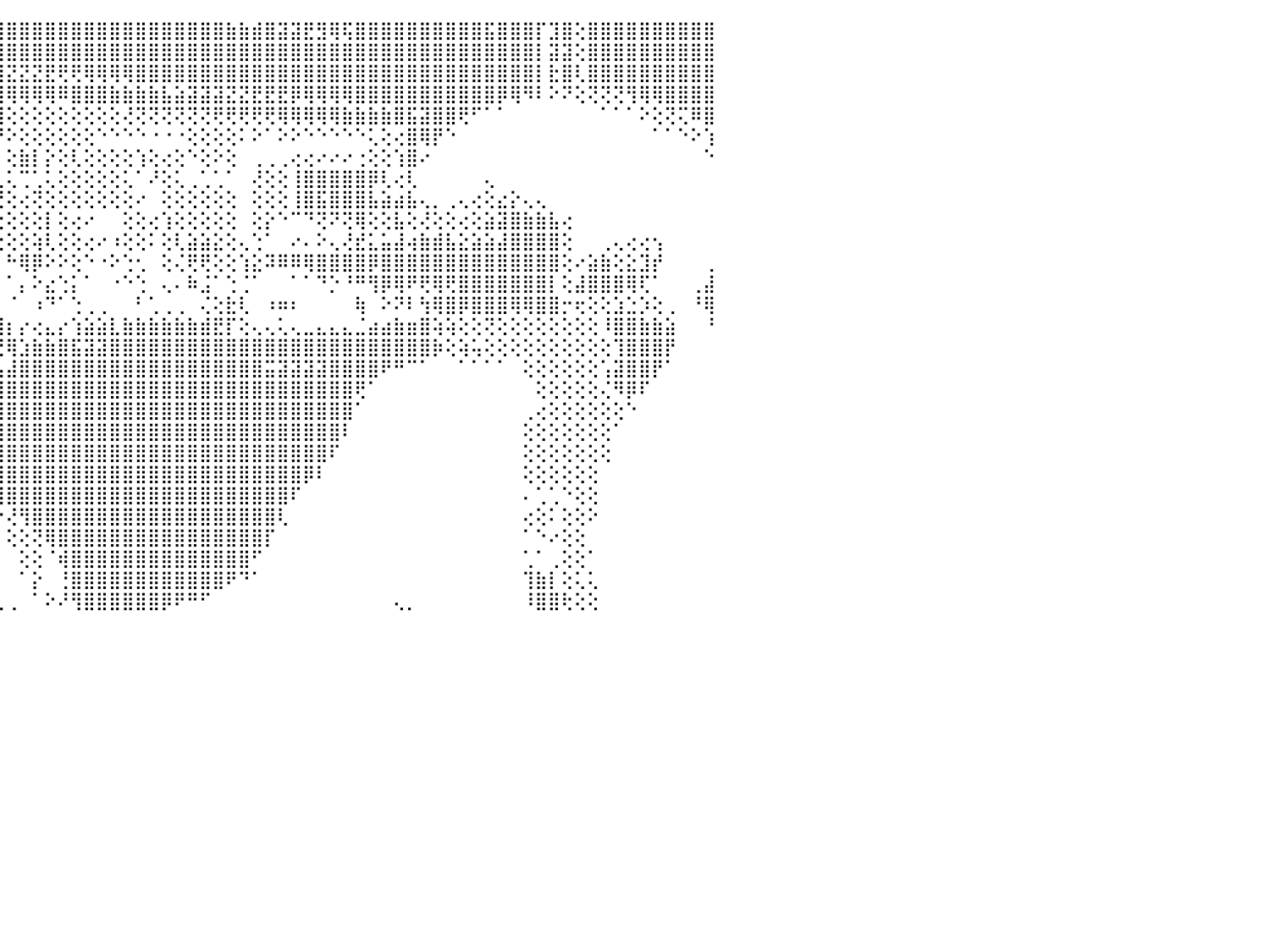

⣕⢜⢟⢕⠑⠀⠀⠀⠀⠀⠀⠀⠀⠀⠀⠀⠀⠀⠀⠄⢕⢜⢿⣿⣿⣿⣿⣿⣿⣿⣿⣿⣿⣿⣿⣿⣿⣿⣿⣿⣿⡏⡇⣿⣿⣿⣿⣿⣿⣿⣿⣿⣿⣿⣿⣿⣿⣿⣿⣿⣿⣿⣷⣷⣾⣿⣽⣽⣟⣻⢿⢯⣿⣿⣿⣿⣿⣿⣿⣿⣿⣿⣯⣿⣿⣿⡏⣹⣿⢕⣿⣿⣿⣿⣿⣿⣿⣿⣿⣿⠀
⢕⢕⠑⠀⠀⠀⠀⠀⠀⠀⠀⢀⢀⢀⢄⢄⣄⣄⣔⢄⣕⢕⢜⣿⣿⣿⣿⢿⢿⡟⢽⠝⢞⢟⡛⢟⢻⢿⢿⢿⢇⢇⡇⣿⣿⣿⣿⣿⣿⣿⣿⣿⣿⣿⣿⣿⣿⣿⣿⣿⣿⣿⣿⣿⣿⣿⣿⣿⣿⣿⣿⣿⣿⣿⣿⣿⣿⣿⣿⣿⣿⣿⣿⣿⣿⣿⡇⣽⣽⢕⣿⣿⣿⣿⣿⣿⣿⣿⣿⣿⠀
⢕⠑⠀⠀⠀⠀⠀⠀⠀⢀⢕⢕⢕⢕⠕⣰⣿⣿⣿⣿⣿⣿⣧⡿⠝⠗⢘⢑⢅⢔⢔⣕⣱⣸⣿⣿⣿⣿⣷⣷⡇⣵⢕⢹⣿⣝⣝⣝⣟⢟⢟⢿⢿⢿⢿⣿⣿⣿⣿⣿⣿⣿⣿⣿⣿⣿⣿⣿⣿⣿⣿⣿⣿⣿⣿⣿⣿⣿⣿⣿⣿⣿⣿⣿⣿⣿⡇⣗⣿⢇⣿⣿⣿⣿⣿⣿⣿⣿⣿⣿⠀
⢕⢅⠀⠀⠀⠀⠀⠀⢄⢕⠕⢕⢕⢕⢸⢿⣿⣿⡿⢇⢱⢵⢹⣧⢕⢕⢕⢕⢕⢕⢔⣺⣿⣿⣿⣿⣿⣏⢝⢝⢇⢙⢸⢸⣿⢿⢿⢿⢿⠿⣿⣿⣿⣷⣷⣷⣷⣧⣵⣽⣽⣽⣝⣝⣟⣟⣟⡿⢿⢿⢿⢿⣿⣿⣿⣿⣿⣿⣿⣿⣿⣿⣿⡿⢿⠻⠇⠕⠝⢕⢝⢝⢝⢻⢿⢿⣿⣿⣿⣿⠀
⣿⢕⠀⠀⠀⠀⢀⢗⡝⢕⣷⣵⣵⣴⣿⣿⣿⣿⣿⣧⣵⣤⢸⣿⢅⣷⡅⠁⠁⠁⠀⢿⣿⣿⣿⣿⣿⣿⠑⠁⢕⢕⢸⢸⣿⢕⢕⢕⢕⢕⢕⢕⢕⢕⢜⢝⢝⢝⢝⢝⢝⢟⢟⢟⢟⢟⢿⢿⢿⢿⢿⣷⣷⣷⣷⣿⣯⣽⣿⣿⢟⠋⠁⠁⠀⠀⠀⠀⠀⠀⠀⠁⠁⠁⠕⢕⢝⢍⠿⣿⠀
⣿⢗⢀⠀⠀⠀⠘⣕⣇⡕⢹⣿⣿⣿⣿⣿⣿⣿⣿⣿⣿⣿⡞⣿⣷⣼⢇⠀⠀⠀⠀⢸⣿⣿⣿⣿⣿⣿⢀⢀⢅⢇⢜⣜⡟⠕⢕⢕⢕⢕⢕⢕⠑⠑⠑⠑⠐⠐⠐⢕⢕⢕⢕⠅⠕⠁⠕⠕⠑⠑⠑⠑⠑⢅⢕⢔⣿⢿⡟⠑⠀⠀⠀⠀⠀⠀⠀⠀⠀⠀⠀⠀⠀⠀⠀⠁⠁⠑⠕⢱⠀
⢕⢅⢔⢄⠀⠀⠀⢜⢿⣿⣿⣿⣿⣿⣿⣿⣿⣿⣿⣿⡿⢿⡇⢟⢏⠝⢀⠀⢀⠀⢠⣼⣿⣿⣿⣿⣿⣿⢕⢕⢱⡷⢸⢽⡇⢕⣷⡇⡕⢕⢇⢕⢕⢕⢕⢱⢕⢔⢕⠑⢕⠕⢕⠀⢀⢀⢀⢔⢔⠔⠔⠔⢐⢕⢕⢱⣿⠔⠀⠀⠀⠀⠀⠀⠀⠀⠀⠀⠀⠀⠀⠀⠀⠀⠀⠀⠀⠀⠀⠑⠀
⢕⢕⢕⢕⢔⠀⠀⠑⢸⣷⣵⣕⣼⣿⣿⣿⣿⣿⣿⢏⢕⢜⢟⢿⢷⡔⢕⢄⢕⢔⠸⢿⣿⣿⣿⣿⣿⣿⡕⢕⢕⣍⢕⣗⣇⢅⢉⢁⢅⢕⢕⢕⢕⢕⢅⠁⠜⢕⢅⢀⢁⢁⠁⠀⢜⢕⢕⢸⣿⣿⣿⣿⣿⡿⢇⢔⢇⠀⠀⠀⠀⠀⢄⠀⠀⠀⠀⠀⠀⠀⠀⠀⠀⠀⠀⠀⠀⠀⠀⠀⠀
⢕⢕⢕⢕⢕⢄⢀⢱⣿⣿⣿⣿⣿⢻⢟⢻⢟⢏⢕⢕⢕⢕⢔⢗⢷⣶⡇⢕⢕⢕⠀⣼⣿⣿⣿⣿⣿⣿⡇⢕⢕⢻⢱⢝⢝⢕⢔⢝⢕⢕⢕⢕⢕⢕⢕⠔⠀⢕⢕⢕⢕⢕⢕⠀⢕⢕⢕⢸⣿⣯⣿⣿⣿⣧⣵⣴⣧⢄⡀⢀⢄⢔⢕⣔⡕⢄⢄⠀⠀⠀⠀⠀⠀⠀⠀⠀⠀⠀⠀⠀⠀
⣵⡕⢕⢕⢕⢕⣱⣿⣿⣿⣿⣿⣿⣇⢕⢕⢕⢕⢕⢕⢕⢕⢕⢕⢺⡿⢇⢕⢕⢕⠀⢻⡻⢜⣿⣿⣿⣿⣟⡇⢕⣷⢜⣼⢕⢕⢕⢕⡇⢕⢔⠔⠀⠀⢕⢕⢔⢱⢕⢕⢕⢕⢕⠀⢕⡕⠑⠉⠙⢝⠝⢝⢿⢕⢕⣧⢕⢜⢕⢕⢔⢕⣵⣽⣿⣷⣷⣧⢔⠀⠀⠀⠀⠀⠀⠀⠀⠀⠀⠀⠀
⣿⣧⣽⢕⢕⣵⣿⣿⣿⣿⣿⣿⣿⣿⢕⢕⢕⢕⢕⢕⢕⢕⢕⢝⢘⢇⢕⢕⢕⢕⠀⢕⢁⢇⣿⣿⣿⣿⡏⢕⢕⢝⠁⣿⢕⢕⢕⢵⢇⢕⢕⢔⠔⠰⢕⢕⠅⢕⢇⣵⣵⣕⢕⢄⢑⠁⠀⠔⠄⠕⢄⢜⣞⣅⣥⣼⢴⣷⣾⣧⣕⣵⣵⣼⣿⣿⣿⣿⢕⠀⠀⢀⢄⢔⢔⢢⠀⠀⠀⠀⠀
⠉⠉⢍⢕⢕⠙⠻⣿⣿⣿⣿⣿⣿⣿⡷⢕⢕⢕⢕⢕⢅⢕⢕⢅⢅⢅⢅⢕⢕⢕⠕⠁⢕⢕⣹⣿⣿⣿⣿⢕⢕⢕⢕⣿⡇⠓⢿⡿⠕⠕⢕⠑⠐⠕⢑⢂⠀⢕⢌⢟⢟⢕⢕⢱⣕⠽⠿⠿⢿⣿⣿⣿⣿⡿⣿⣿⣿⣿⣿⣿⣿⣿⣿⣿⣿⣿⣿⣿⢕⠔⣵⣷⢕⣕⣹⡞⠀⠀⠀⢀⠀
⢕⢕⢕⠕⠀⠀⠀⠘⢿⣿⣿⣿⡟⢏⢕⢕⢕⣕⢕⢕⠀⢱⣶⡇⢕⢕⢕⠕⢑⢁⠀⠀⢸⣅⣿⣿⣿⣝⢟⠁⠀⢕⠕⣿⡇⠁⡄⠕⣔⢑⡅⠁⠀⠐⠑⢑⠀⢄⠄⠷⣨⠁⢑⢈⠁⠀⠀⠁⠁⠙⡑⠘⠛⢻⡿⢿⠟⢟⢿⢟⣿⣿⣿⣿⣿⣿⣿⡇⢕⣼⣿⣿⣿⢿⢏⠁⠀⠀⢀⣼⠀
⢕⢕⢕⢄⢀⠀⠀⠀⠀⠈⠻⣿⣧⣵⣕⢕⢱⣿⡇⢕⠃⡼⠿⢕⢕⠗⢔⠄⠁⢀⠁⠁⢜⢘⢿⢿⢿⢷⣷⢔⠑⢣⣕⢝⡇⠈⠀⠰⠙⠁⢑⢀⢀⠀⠀⠃⢁⢀⢀⠀⢌⢕⣗⢇⠀⠰⠶⠆⠀⠀⠀⠀⢷⠀⠕⠝⠇⢳⢿⣿⡿⣿⣿⣿⢿⢿⣿⣿⡒⢖⢕⢕⣱⣑⡱⢕⢀⠀⠘⢿⠀
⢕⢕⢕⠕⠁⠀⠀⠀⠀⠀⠀⠈⠻⢿⣿⣿⣿⡜⢕⢕⢀⢄⢀⢅⢅⠀⠀⠀⠀⠄⠀⢀⢔⣱⣧⣕⠱⡅⢎⢕⠔⠀⣸⣷⣿⡆⡔⢔⣄⡔⢱⣵⣵⣇⣷⣷⣷⣷⣷⣷⣾⣟⡏⢕⢄⢄⢅⢄⣀⣄⣄⣄⣈⣴⣴⣷⣶⣿⢵⢵⢕⢕⢝⢕⢕⢕⢕⢕⢕⢕⢕⠸⣿⣿⣷⣷⣵⠀⠀⠘⠀
⠀⠀⠀⠀⠀⠀⠀⠀⠀⠀⠀⠀⠀⠀⠙⠿⣿⣧⢕⢕⢵⣵⣵⣵⣵⣕⣱⣷⣖⣤⢵⢕⢇⢡⡍⡙⠗⠖⠕⢅⢄⢜⢱⢷⢝⢿⣱⣷⣷⣿⣯⣽⣽⣿⣿⣿⣿⣿⣿⣿⣿⣿⣿⣿⣿⣿⣿⣿⣿⣿⣿⣿⣿⣿⣿⣿⣿⣿⡷⢕⢵⢥⢕⢕⢕⢕⢕⢕⢕⢕⢕⢕⢹⣿⣿⣿⡟⠀⠀⠀⠀
⠀⠀⠀⠀⠀⠀⠀⠀⠀⠀⠀⠀⠀⠀⠀⠀⠁⠉⢕⢕⢜⢻⣿⣽⣿⣿⣿⣿⣿⣿⡿⢿⢕⠑⣐⣀⣔⣔⣴⣵⣵⣵⣵⣵⣧⣼⣿⣿⣿⣿⣿⣿⣿⣿⣿⣿⣿⣿⣿⣿⣿⣿⣿⣿⣿⣭⣽⣽⣽⣽⣿⣿⣿⣿⠟⠛⠉⠁⠀⠀⠁⠁⠁⠁⠀⢕⢕⢕⢕⢕⢕⢡⣽⣿⣿⡟⠁⠀⠀⠀⠀
⠀⠀⠀⠀⠀⠀⠀⠀⠀⠀⠀⠀⠀⠀⠀⠀⠀⠀⢕⢕⢕⢔⣿⣿⣿⣿⣿⣿⣿⣽⣝⣕⣕⣑⣵⣵⣿⣿⣿⣿⣿⣿⣿⣿⣿⣿⣿⣿⣿⣿⣿⣿⣿⣿⣿⣿⣿⣿⣿⣿⣿⣿⣿⣿⣿⣿⣿⣿⣿⣿⣿⣿⢟⠁⠀⠀⠀⠀⠀⠀⠀⠀⠀⠀⠀⠀⢕⢕⢕⢕⢕⢌⠻⡿⠏⠀⠀⠀⠀⠀⠀
⠀⠀⠀⠀⠀⠀⠀⠀⠀⠀⠀⠀⠀⠀⠀⠀⠀⠀⠑⢕⢕⢕⢸⣿⣿⣿⣿⣿⣿⣿⣿⣿⣿⣿⣿⣿⣿⣿⣿⣿⣿⣿⣿⣿⣿⣿⣿⣿⣿⣿⣿⣿⣿⣿⣿⣿⣿⣿⣿⣿⣿⣿⣿⣿⣿⣿⣿⣿⣿⣿⣿⣿⠁⠀⠀⠀⠀⠀⠀⠀⠀⠀⠀⠀⠀⢀⢔⢕⢕⢕⢕⢕⢕⠑⠀⠀⠀⠀⠀⠀⠀
⠀⠀⠀⠀⠀⠀⠀⠀⠀⠀⠀⠀⠀⠀⠀⠀⠀⠀⠀⢕⢕⢕⢜⣿⣿⣿⣿⣿⣿⣿⣿⣿⣿⣿⣿⣿⣿⣿⣿⣿⣿⣿⣿⣿⣿⣿⣿⣿⣿⣿⣿⣿⣿⣿⣿⣿⣿⣿⣿⣿⣿⣿⣿⣿⣿⣿⣿⣿⣿⣿⣿⠇⠀⠀⠀⠀⠀⠀⠀⠀⠀⠀⠀⠀⠀⢕⢕⢕⢕⢕⢕⢕⠁⠀⠀⠀⠀⠀⠀⠀⠀
⠀⠀⠀⠀⠀⠀⠀⠀⠀⠀⠀⠀⠀⠀⠀⠀⠀⠀⠀⠀⢕⢕⢕⢸⣿⣿⣿⣿⣿⣿⣿⣿⣿⣿⣿⣿⣿⣿⣿⣿⣿⣿⣿⣿⣿⣿⣿⣿⣿⣿⣿⣿⣿⣿⣿⣿⣿⣿⣿⣿⣿⣿⣿⣿⣿⣿⣿⣿⣿⣿⠏⠀⠀⠀⠀⠀⠀⠀⠀⠀⠀⠀⠀⠀⠀⢕⢕⢕⢕⢕⢕⢕⠀⠀⠀⠀⠀⠀⠀⠀⠀
⠀⠀⠀⠀⠀⠀⠀⠀⠀⠀⠀⠀⠀⠀⠀⠀⠀⠀⠀⠀⠁⢕⢕⢕⣿⣿⣿⣿⣿⣿⣿⣿⣿⣿⣿⣿⣿⣿⣿⣿⣿⣿⣿⣿⣿⣿⣿⣿⣿⣿⣿⣿⣿⣿⣿⣿⣿⣿⣿⣿⣿⣿⣿⣿⣿⣿⣿⣿⡿⠇⠀⠀⠀⠀⠀⠀⠀⠀⠀⠀⠀⠀⠀⠀⠀⢕⢕⢕⢕⢕⢕⠀⠀⠀⠀⠀⠀⠀⠀⠀⠀
⠀⠀⠀⠀⠀⠀⠀⠀⠀⠀⠀⠀⠀⠀⠀⠀⠀⠀⠀⠀⠀⢑⢕⢕⣿⣿⣿⣿⣿⣿⣿⣿⣿⢟⣻⣿⣿⣿⣿⣿⡟⢟⢟⢻⢿⣿⣿⣿⣿⣿⣿⣿⣿⣿⣿⣿⣿⣿⣿⣿⣿⣿⣿⣿⣿⣿⣿⠏⠀⠀⠀⠀⠀⠀⠀⠀⠀⠀⠀⠀⠀⠀⠀⠀⠀⠄⢁⢁⠑⢕⢕⠀⠀⠀⠀⠀⠀⠀⠀⠀⠀
⠀⠀⠀⠀⠀⠀⠀⠀⠀⠀⠀⠀⠀⠀⠀⠀⠀⠀⠀⢄⢔⢕⢕⢕⢹⣿⣿⣿⣿⣿⣿⡟⢕⢕⢹⣿⣿⣿⣿⣿⢁⠀⠁⠑⠕⢜⢻⣿⣿⣿⣿⣿⣿⣿⣿⣿⣿⣿⣿⣿⣿⣿⣿⣿⣿⣿⢇⠀⠀⠀⠀⠀⠀⠀⠀⠀⠀⠀⠀⠀⠀⠀⠀⠀⠀⢔⢕⠅⢕⢕⠕⠀⠀⠀⠀⠀⠀⠀⠀⠀⠀
⢔⢔⢕⢔⠀⠀⠀⠀⠀⠀⠀⠀⠀⠀⠀⠀⢔⢄⢕⢕⢕⢕⢕⢕⢜⢟⢿⢿⢟⢻⣿⢕⢕⢕⣼⣿⣿⣿⣿⣿⡇⠀⠀⠀⠀⢕⢕⢝⢿⣿⣿⣿⣿⣿⣿⣿⣿⣿⣿⣿⣿⣿⣿⣿⣿⡏⠀⠀⠀⠀⠀⠀⠀⠀⠀⠀⠀⠀⠀⠀⠀⠀⠀⠀⠀⠁⠑⠔⢕⢕⠀⠀⠀⠀⠀⠀⠀⠀⠀⠀⠀
⢄⣄⣄⢄⠀⠀⠀⠀⠀⠀⠀⠀⠀⠀⠀⠀⠁⠑⢕⢱⢕⠕⠁⠀⠁⢕⢕⢕⢕⢕⢕⢕⣕⣵⣿⣿⣿⣿⣿⣿⣿⡄⠀⠀⠀⠀⢕⢕⠈⢾⣿⣿⣿⣿⣿⣿⣿⣿⣿⣿⣿⣿⣿⣿⠋⠀⠀⠀⠀⠀⠀⠀⠀⠀⠀⠀⠀⠀⠀⠀⠀⠀⠀⠀⠀⢁⠁⢀⢕⢕⠁⠀⠀⠀⠀⠀⠀⠀⠀⠀⠀
⢁⢁⢅⢅⠀⠀⠀⠀⠀⠀⠀⠀⠀⠀⠀⠀⠀⠀⠑⠁⠀⠀⠀⠀⠀⢕⢕⣕⣵⣷⣾⣿⣿⣿⣿⣿⣿⣿⣿⣿⣿⣿⣴⢀⠀⠀⠁⡕⠀⢘⣿⣿⣿⣿⣿⣿⣿⣿⣿⣿⣿⣿⠟⠙⠁⠀⠀⠀⠀⠀⠀⠀⠀⠀⠀⠀⠀⠀⠀⠀⠀⠀⠀⠀⠀⢹⣷⡇⢕⢅⢅⠀⠀⠀⠀⠀⠀⠀⠀⠀⠀
⠛⠙⠙⠑⠀⠀⠀⠀⠀⠀⠀⠀⠀⠀⢀⠑⠀⠀⠀⠄⠀⢔⠀⠁⠀⢕⢾⣿⣿⣿⣿⣿⣿⣿⣿⣿⣿⣿⣿⣿⣿⣿⣿⣷⣄⢀⠀⠁⠕⠜⢻⣿⣿⣿⣿⣿⣿⡿⠟⠛⠋⠀⠀⠀⠀⠀⠀⠀⠀⠀⠀⠀⠀⠀⠀⢄⡀⠀⠀⠀⠀⠀⠀⠀⠀⠸⣿⣿⢗⢕⢕⠀⠀⠀⠀⠀⠀⠀⠀⠀⠀
⠀⠀⠀⠀⠀⠀⠀⠀⠀⠀⠀⠀⠀⠀⠀⠀⠀⠀⠀⠀⠀⠀⠀⠀⠀⠀⠀⠀⠀⠀⠀⠀⠀⠀⠀⠀⠀⠀⠀⠀⠀⠀⠀⠀⠀⠀⠀⠀⠀⠀⠀⠀⠀⠀⠀⠀⠀⠀⠀⠀⠀⠀⠀⠀⠀⠀⠀⠀⠀⠀⠀⠀⠀⠀⠀⠀⠀⠀⠀⠀⠀⠀⠀⠀⠀⠀⠀⠀⠀⠀⠀⠀⠀⠀⠀⠀⠀⠀⠀⠀⠀